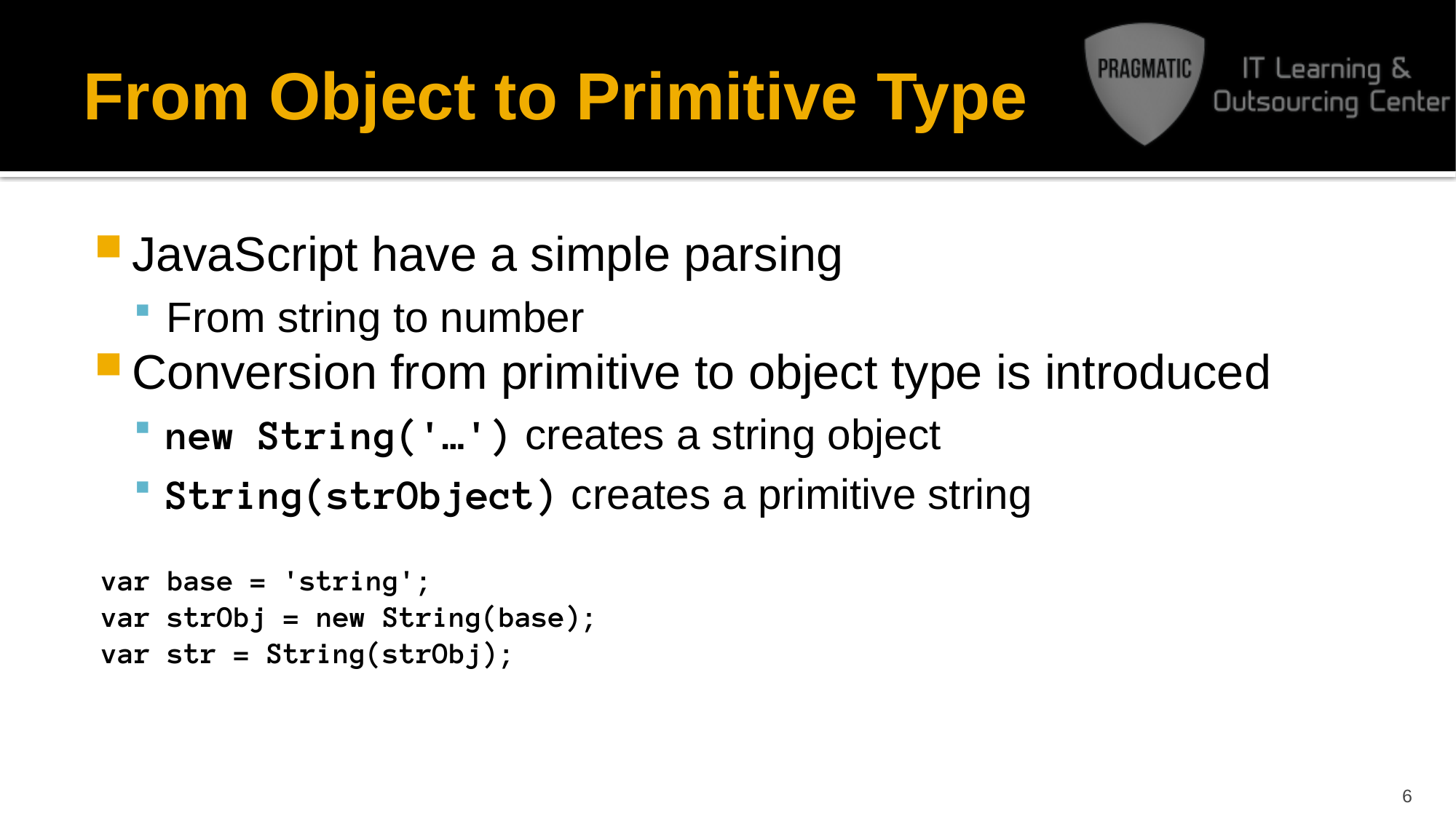

# From Object to Primitive Type
JavaScript have a simple parsing
From string to number
Conversion from primitive to object type is introduced
new String('…') creates a string object
String(strObject) creates a primitive string

var base = 'string';
var strObj = new String(base);
var str = String(strObj);
6